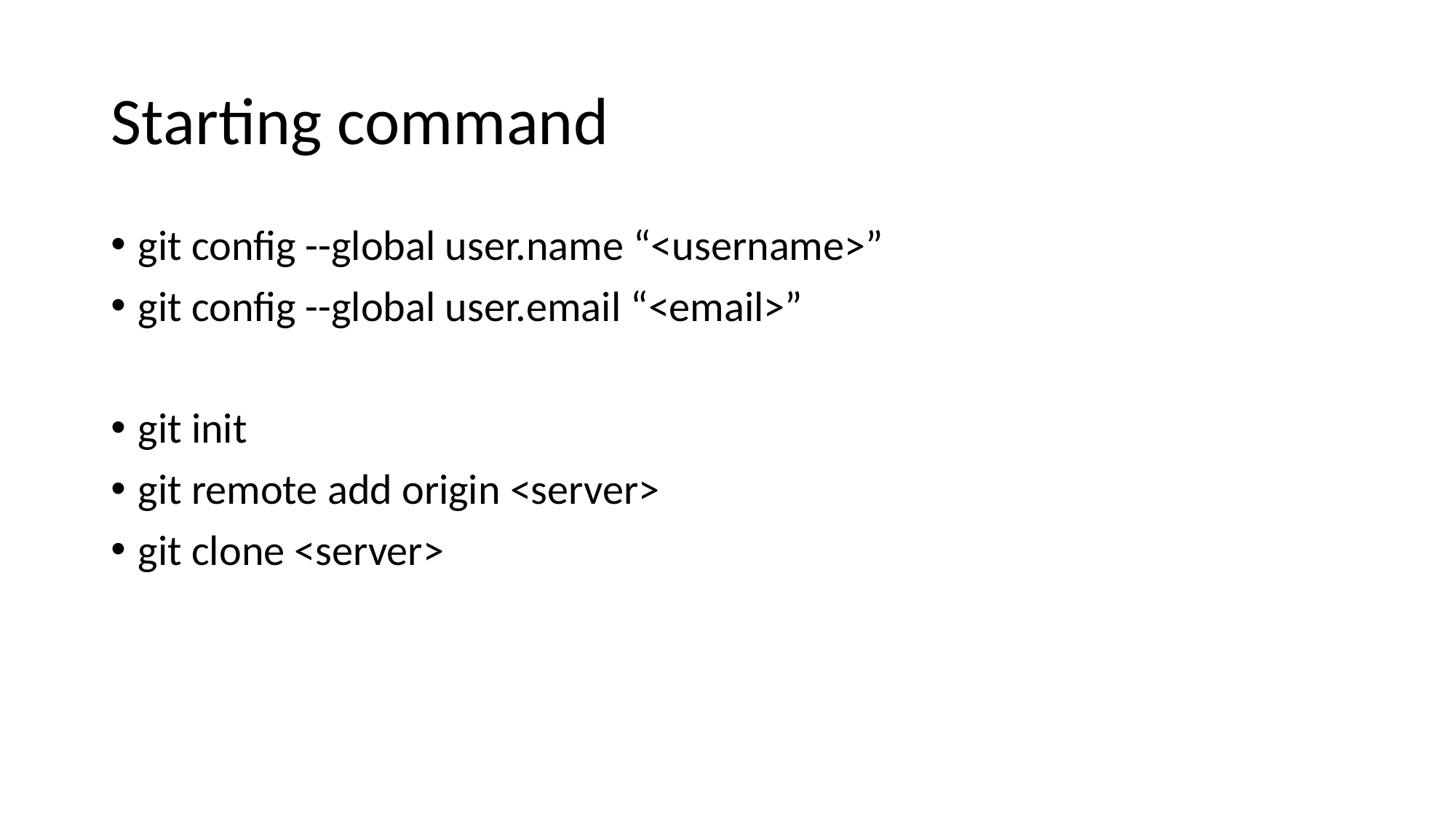

# Starting command
git config --global user.name “<username>”
git config --global user.email “<email>”

git init
git remote add origin <server>
git clone <server>